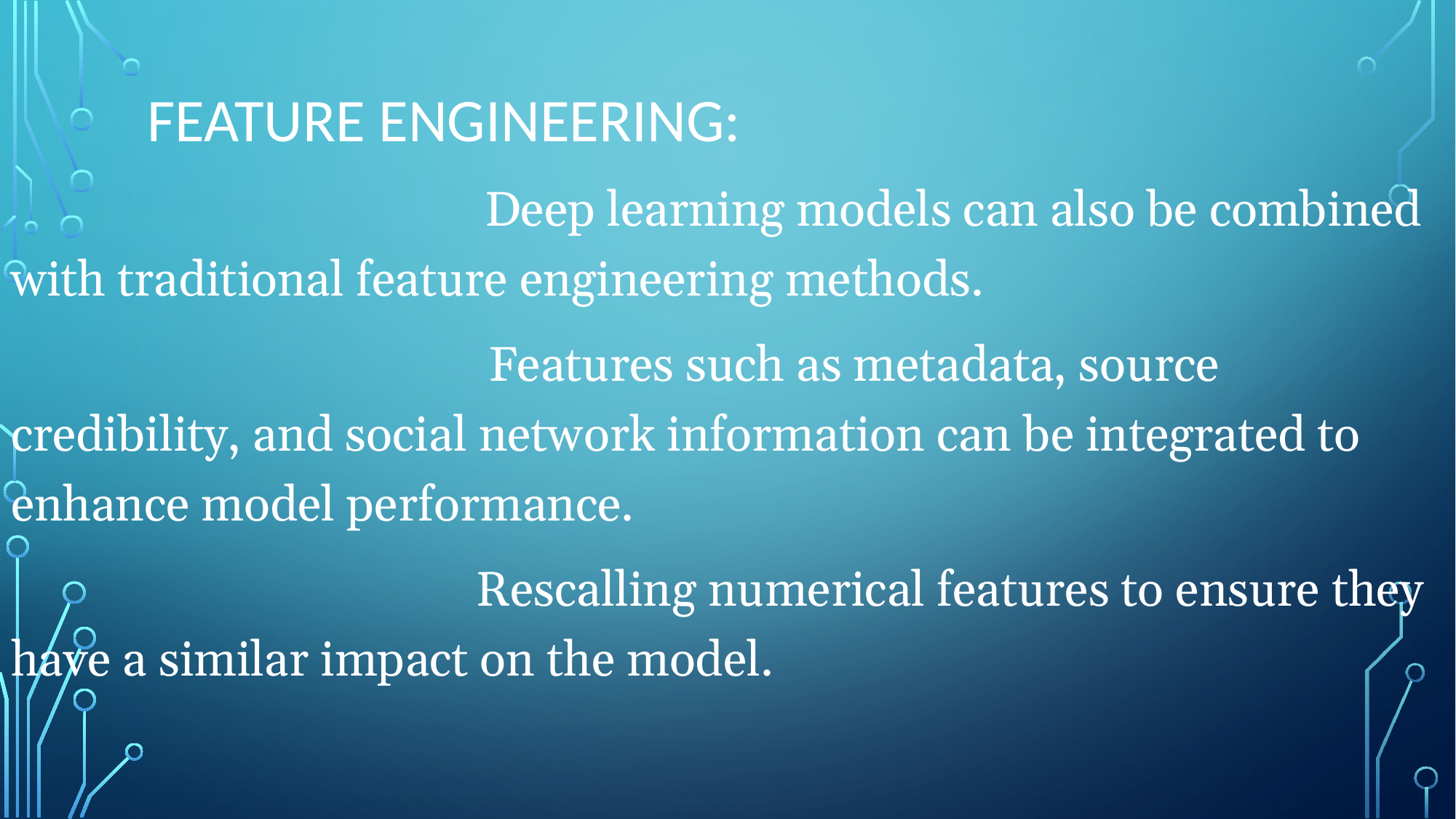

# Feature Engineering:
                                                              Deep learning models can also be combined with traditional feature engineering methods.
                                         Features such as metadata, source credibility, and social network information can be integrated to enhance model performance.
                                        Rescalling numerical features to ensure they have a similar impact on the model.